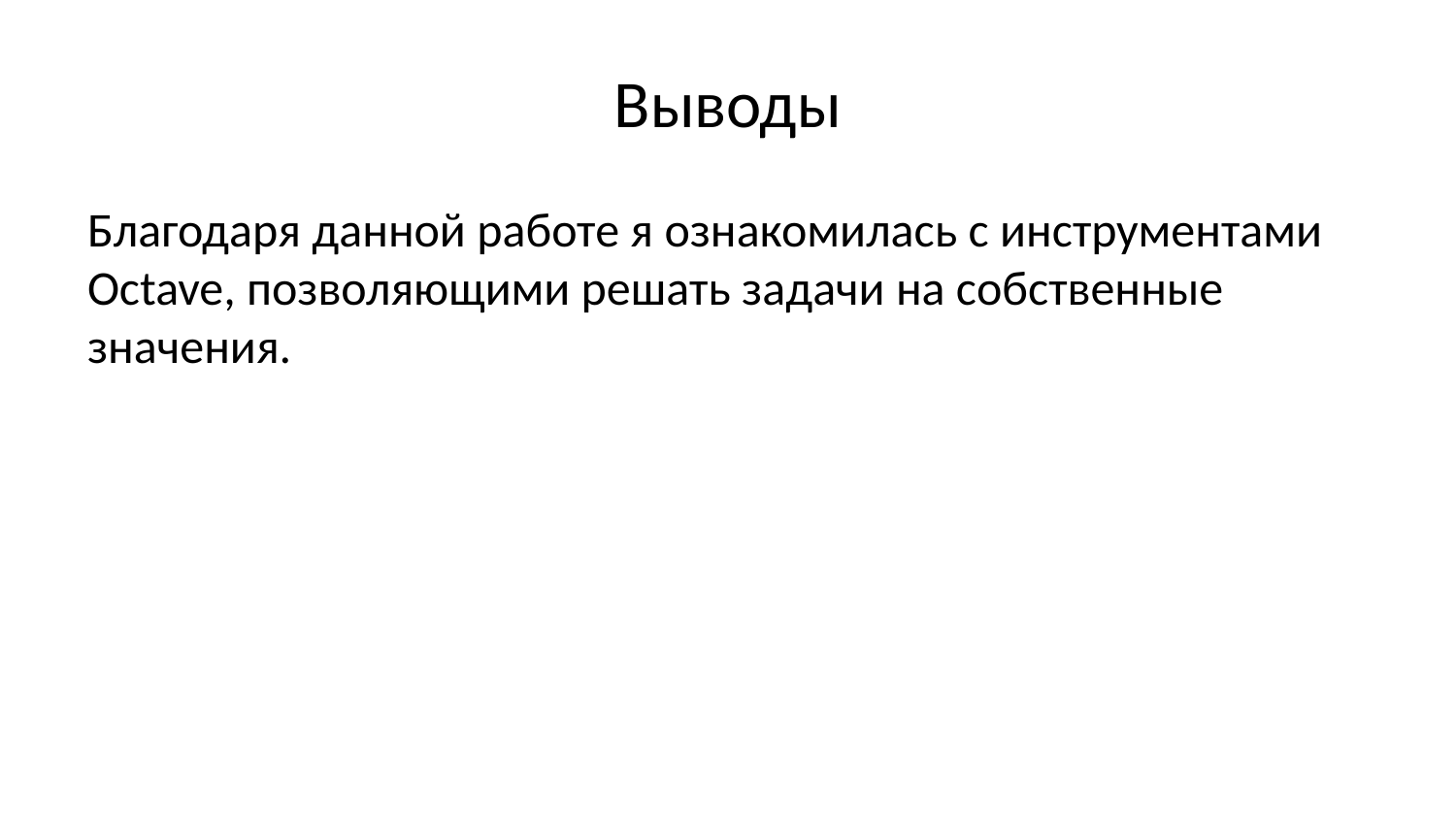

# Выводы
Благодаря данной работе я ознакомилась с инструментами Octave, позволяющими решать задачи на собственные значения.